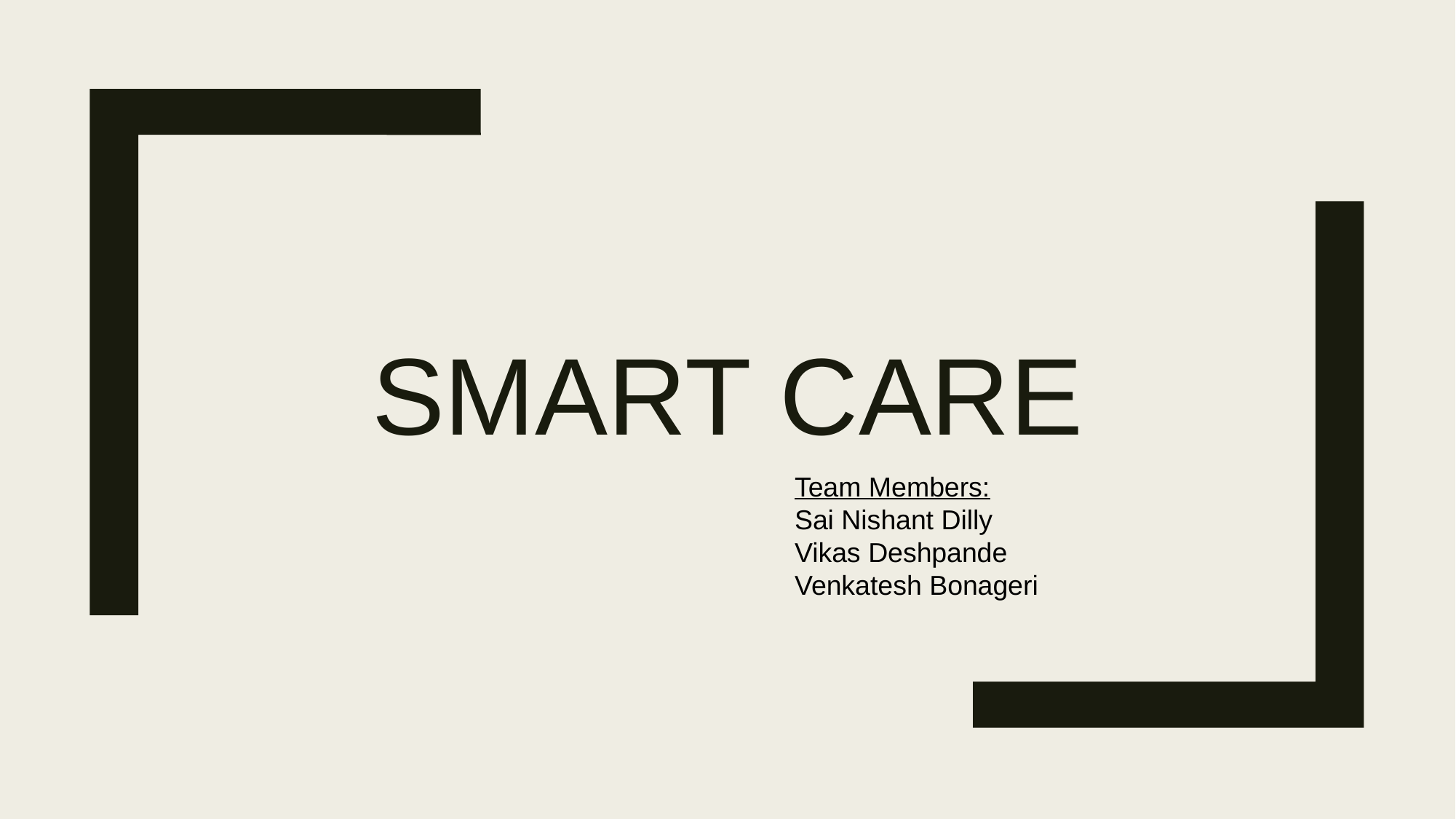

# Smart Care
Team Members:
Sai Nishant Dilly
Vikas Deshpande
Venkatesh Bonageri